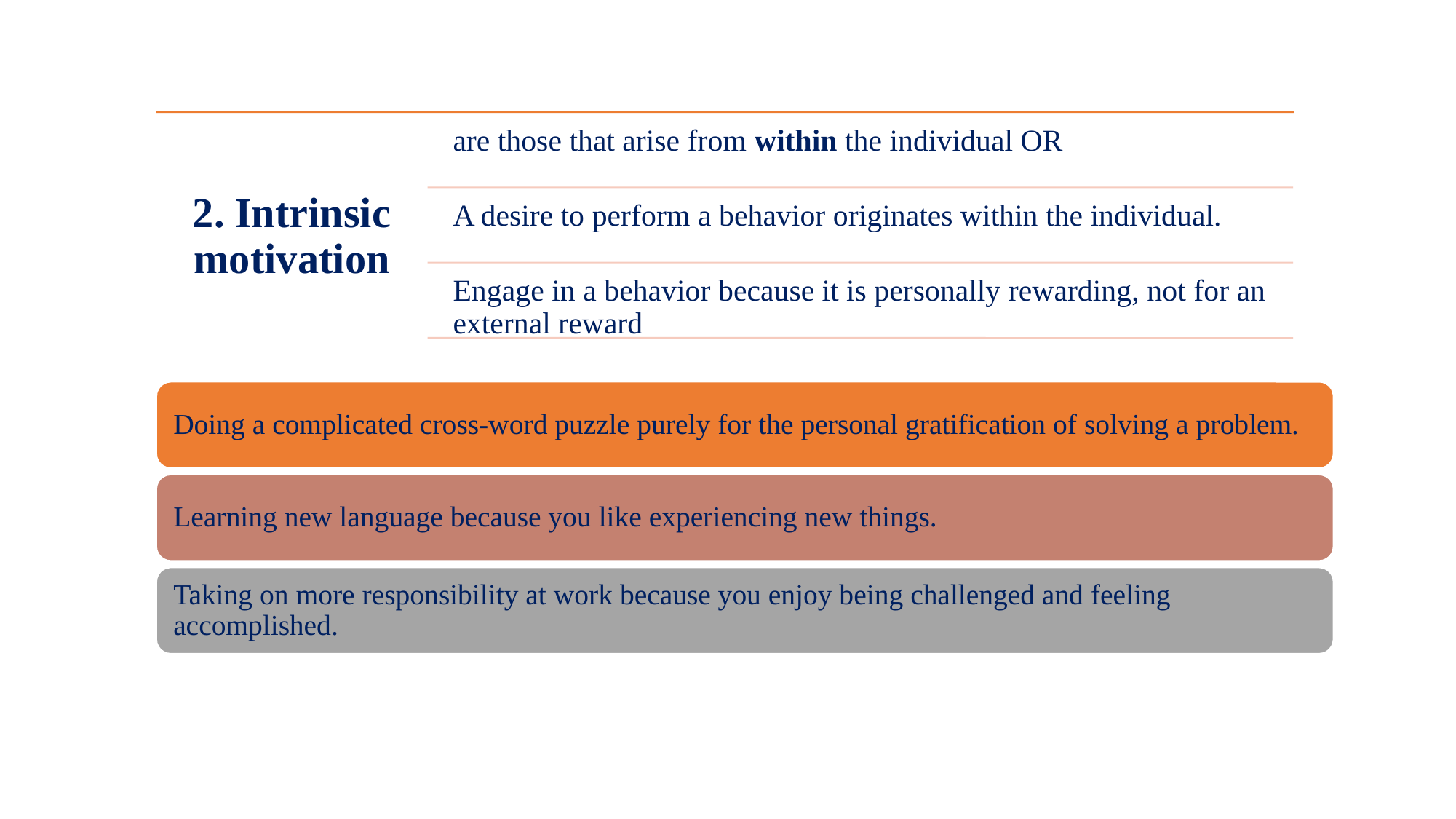

2. Intrinsic motivation
are those that arise from within the individual OR
A desire to perform a behavior originates within the individual.
Engage in a behavior because it is personally rewarding, not for an external reward

Doing a complicated cross-word puzzle purely for the personal gratification of solving a problem.
Learning new language because you like experiencing new things.
Taking on more responsibility at work because you enjoy being challenged and feeling accomplished.